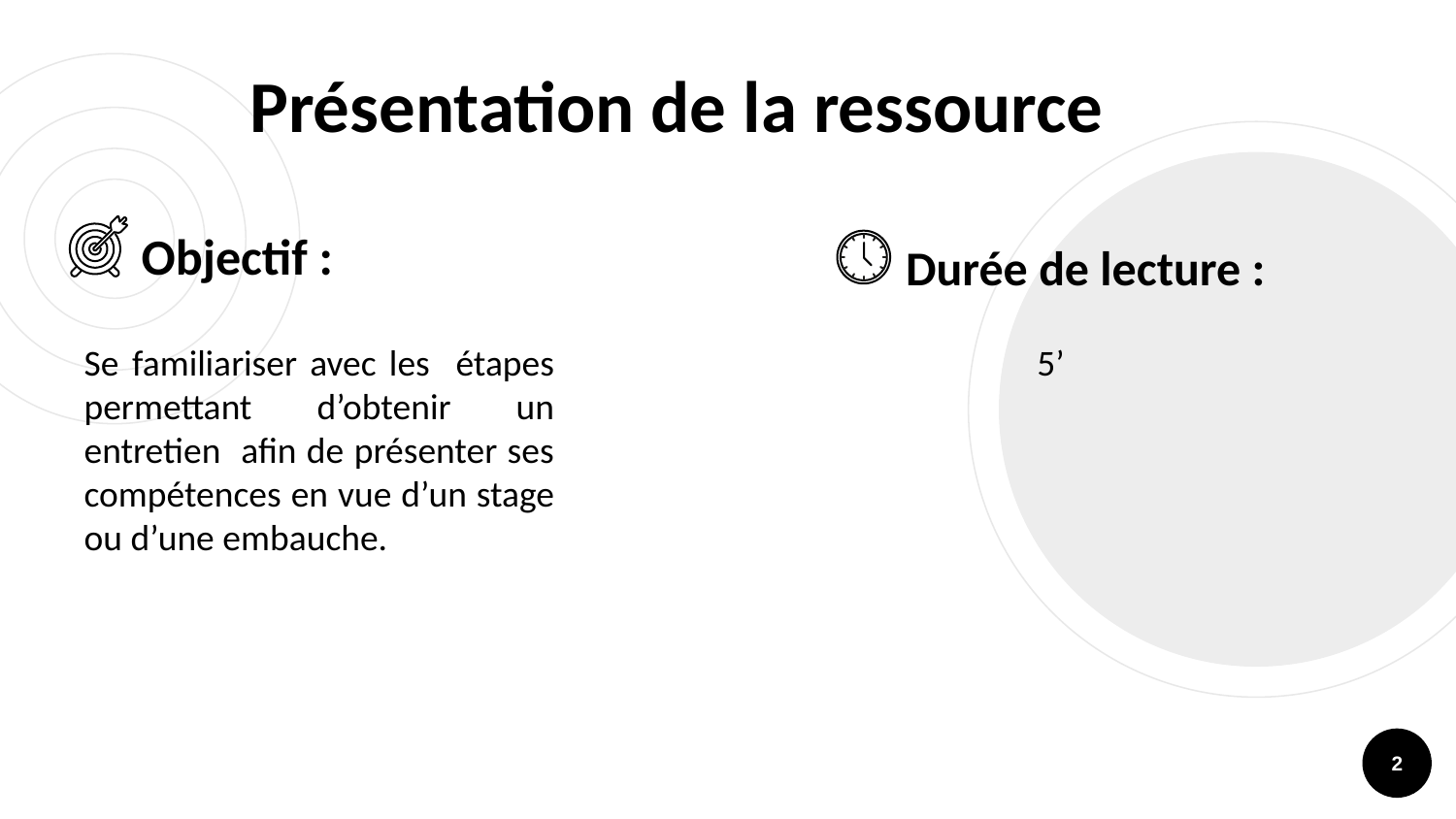

# Présentation de la ressource

Objectif :
Durée de lecture :

Se familiariser avec les  étapes permettant d’obtenir un entretien  afin de présenter ses compétences en vue d’un stage ou d’une embauche.
5’
2